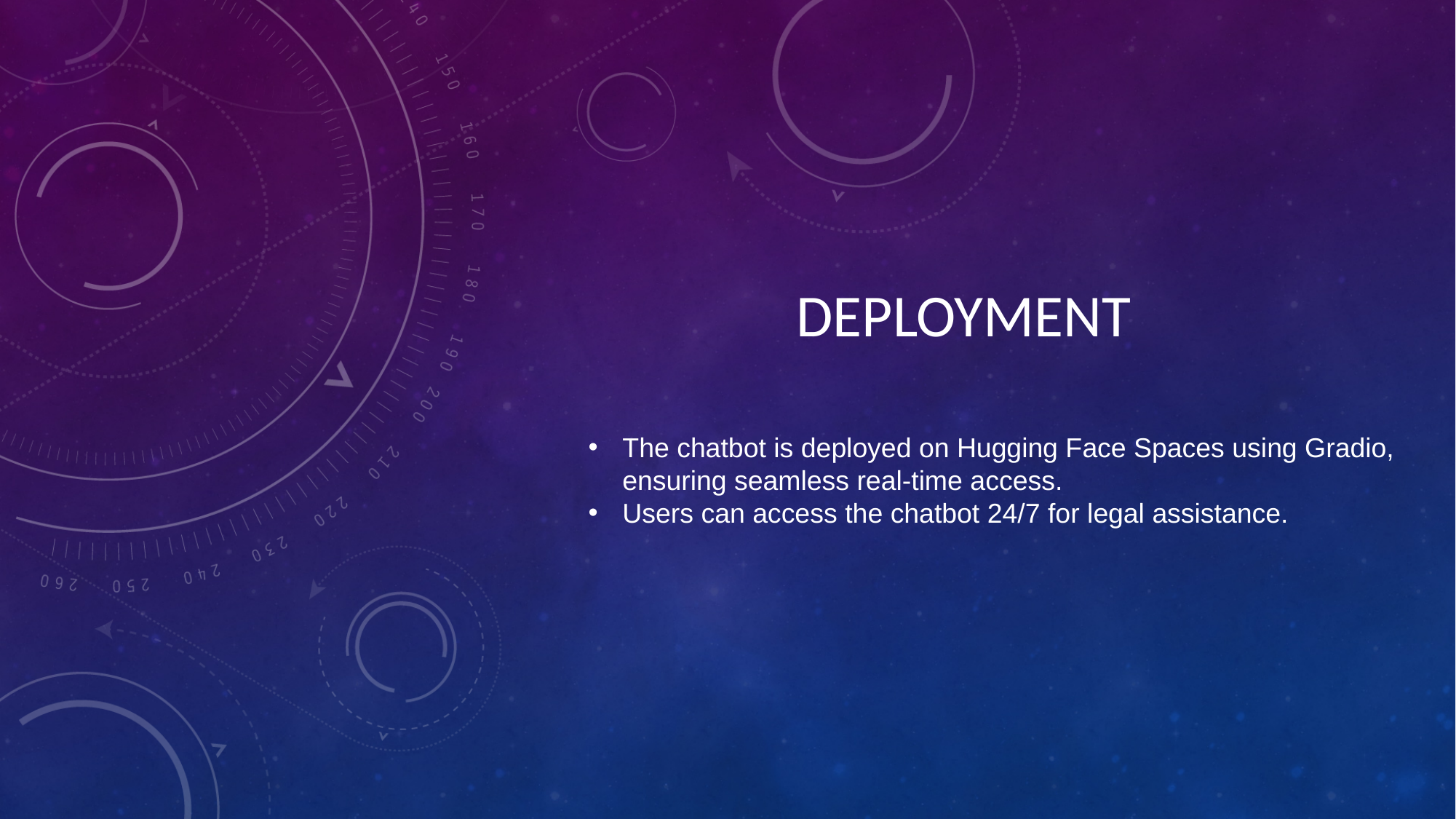

# Deployment

The chatbot is deployed on Hugging Face Spaces using Gradio, ensuring seamless real-time access.
Users can access the chatbot 24/7 for legal assistance.